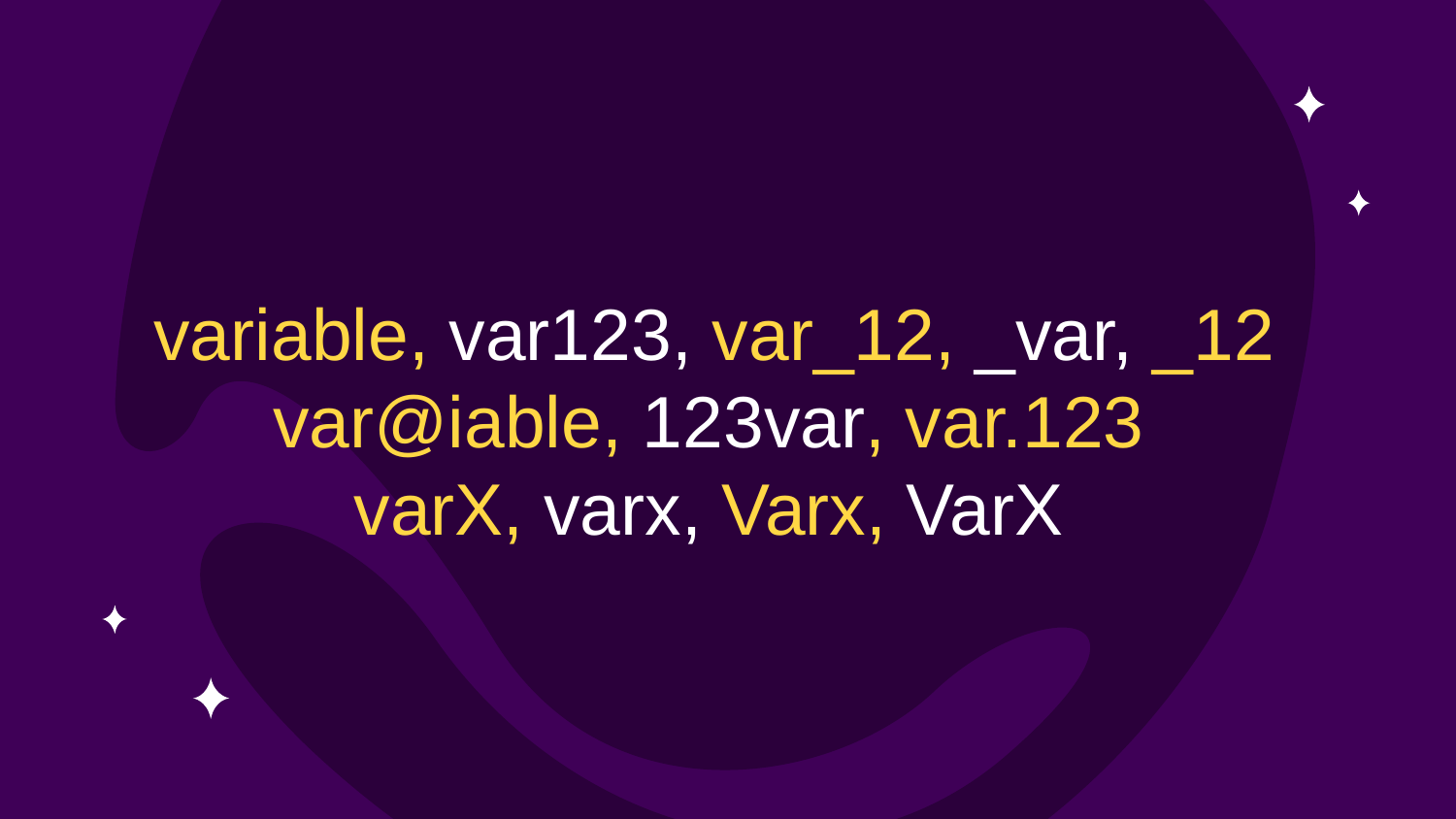

# variable, var123, var_12, _var, _12 var@iable, 123var, var.123 varX, varx, Varx, VarX